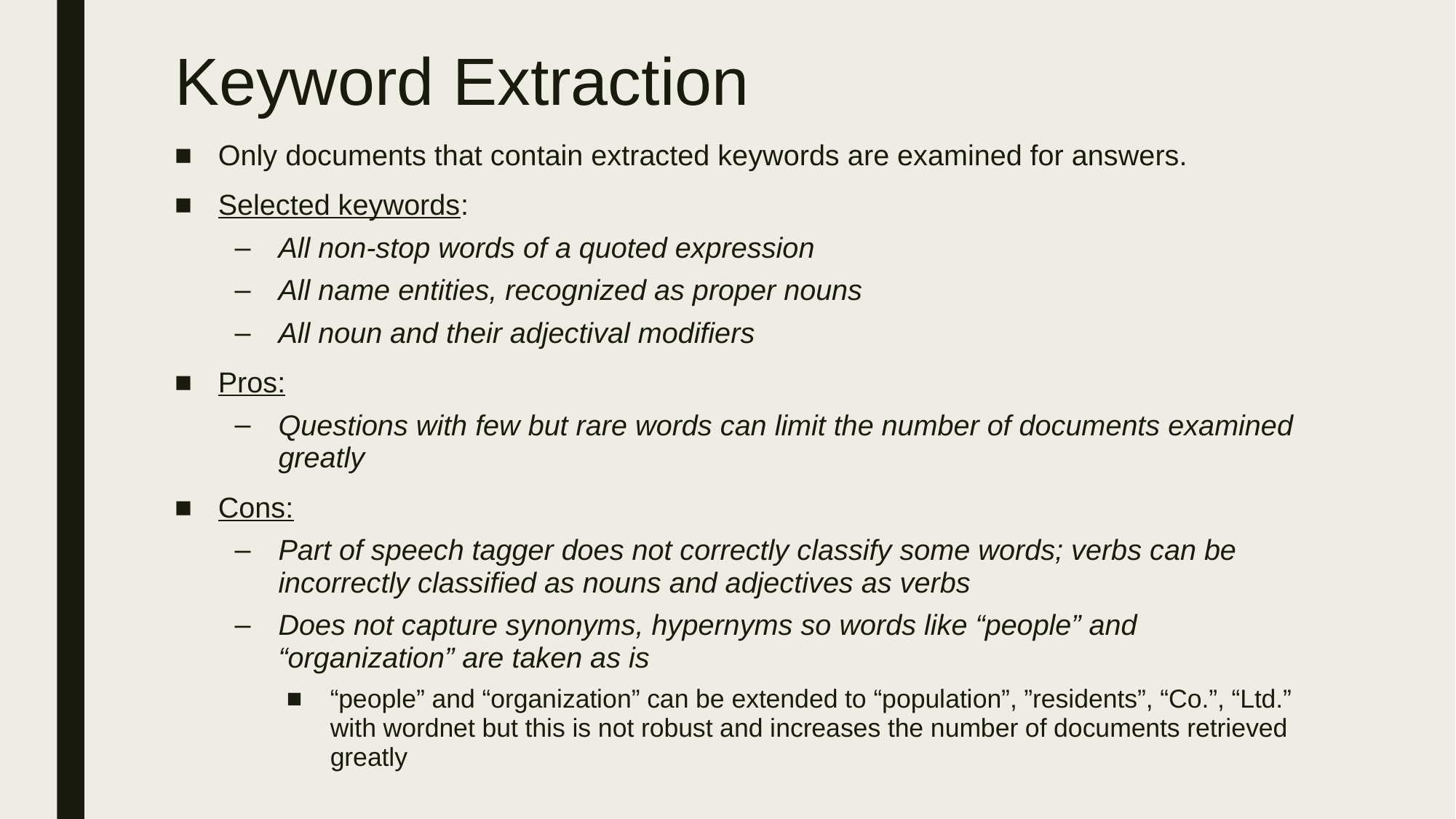

# Keyword Extraction
Only documents that contain extracted keywords are examined for answers.
Selected keywords:
All non-stop words of a quoted expression
All name entities, recognized as proper nouns
All noun and their adjectival modifiers
Pros:
Questions with few but rare words can limit the number of documents examined greatly
Cons:
Part of speech tagger does not correctly classify some words; verbs can be incorrectly classified as nouns and adjectives as verbs
Does not capture synonyms, hypernyms so words like “people” and “organization” are taken as is
“people” and “organization” can be extended to “population”, ”residents”, “Co.”, “Ltd.” with wordnet but this is not robust and increases the number of documents retrieved greatly